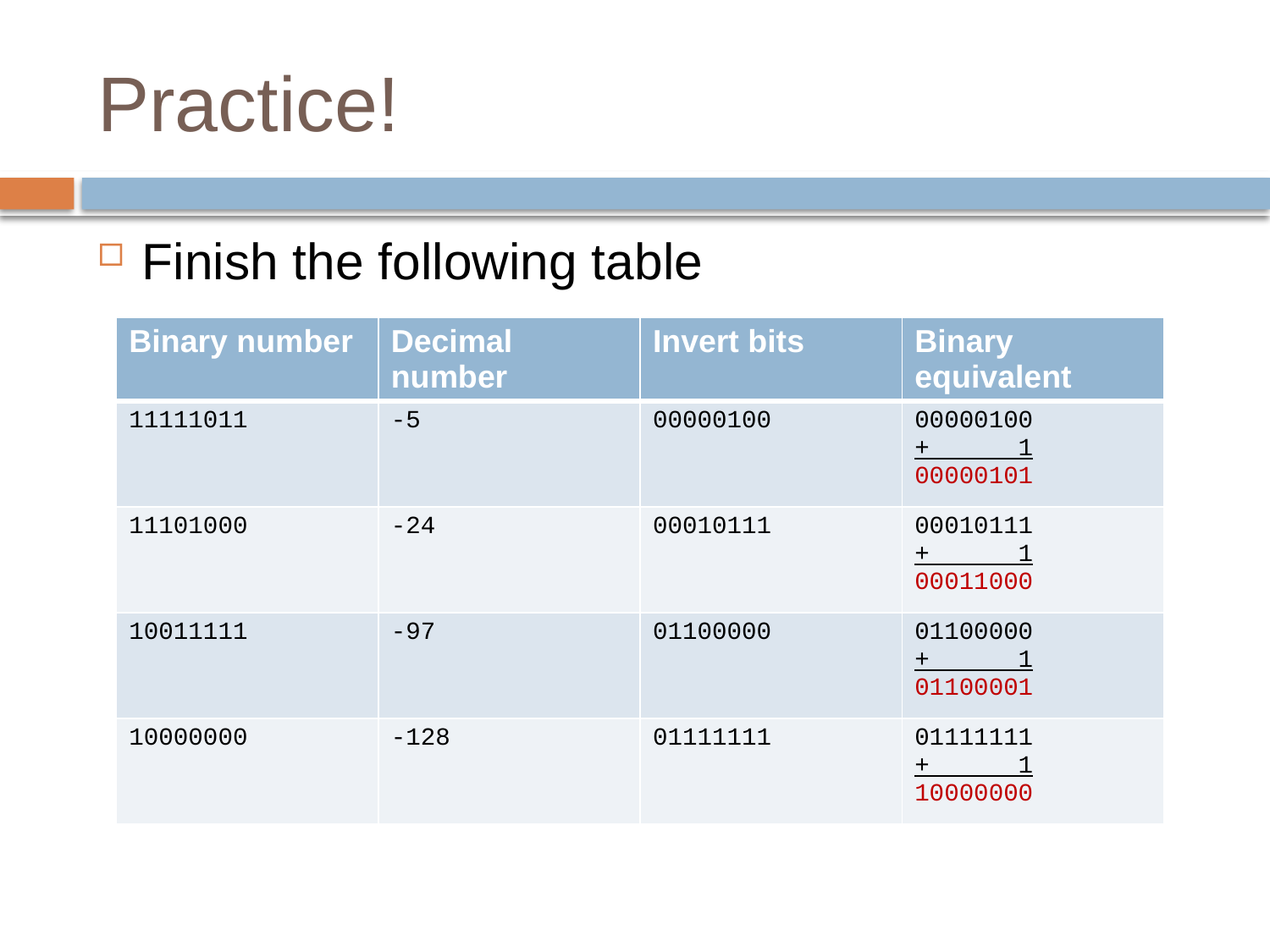

# Practice!
Finish the following table
| Binary number | Decimal number | Invert bits | Binary equivalent |
| --- | --- | --- | --- |
| 11111011 |  |  |  |
| 11101000 |  |  |  |
| 10011111 |  |  |  |
| 10000000 |  |  |  |
| Binary number | Decimal number | Invert bits | Binary equivalent |
| --- | --- | --- | --- |
| 11111011 | -5 | 00000100 | 00000100 + 1 00000101 |
| 11101000 |  |  |  |
| 10011111 |  |  |  |
| 10000000 |  |  |  |
| Binary number | Decimal number | Invert bits | Binary equivalent |
| --- | --- | --- | --- |
| 11111011 | -5 | 00000100 | 00000100 + 1 00000101 |
| 11101000 | -24 | 00010111 | 00010111 + 1 00011000 |
| 10011111 | -97 | 01100000 | 01100000 + 1 01100001 |
| 10000000 | -128 | 01111111 | 01111111 + 1 10000000 |